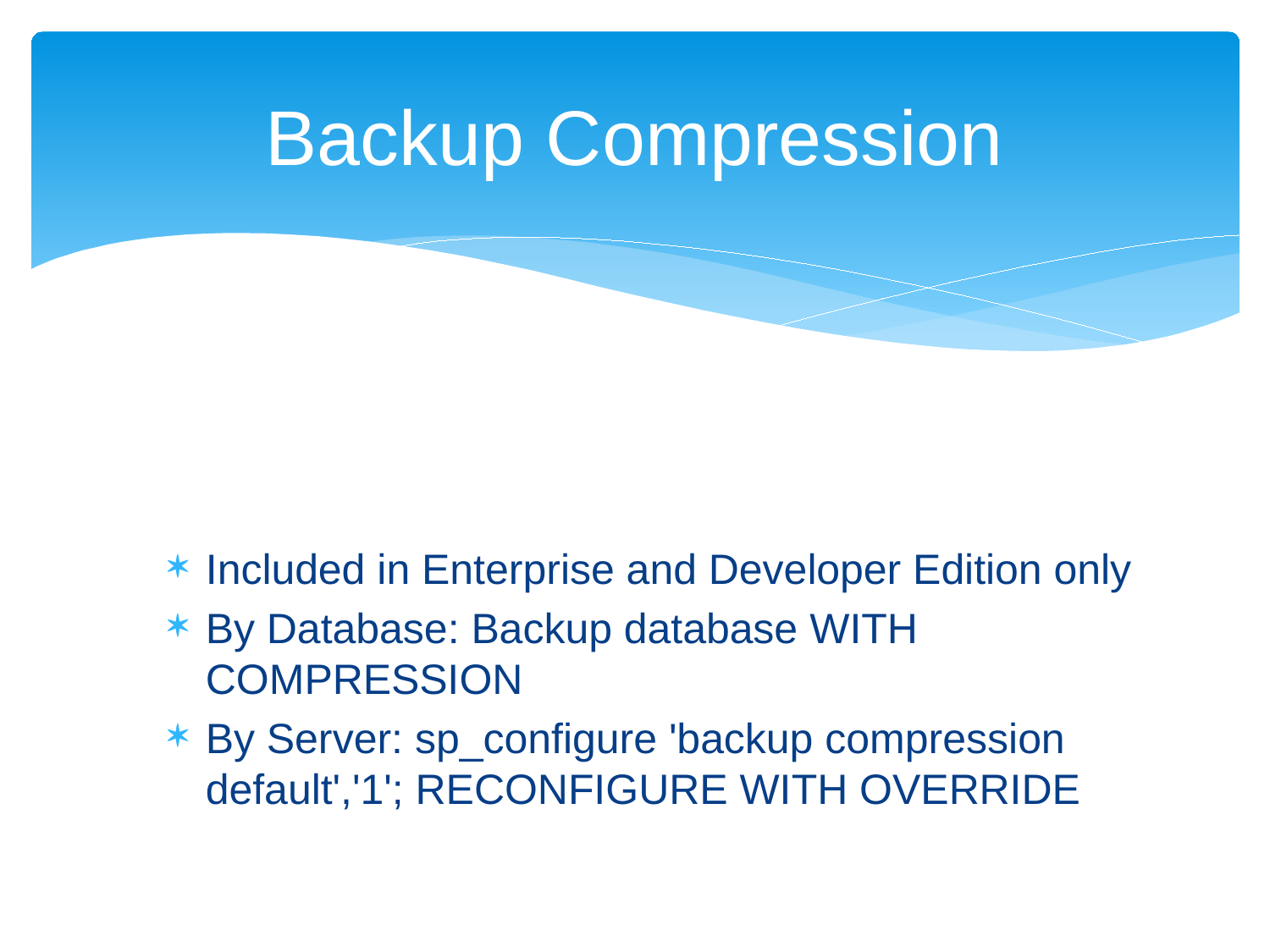

# Backup Compression
Included in Enterprise and Developer Edition only
By Database: Backup database WITH COMPRESSION
By Server: sp_configure 'backup compression default','1'; RECONFIGURE WITH OVERRIDE